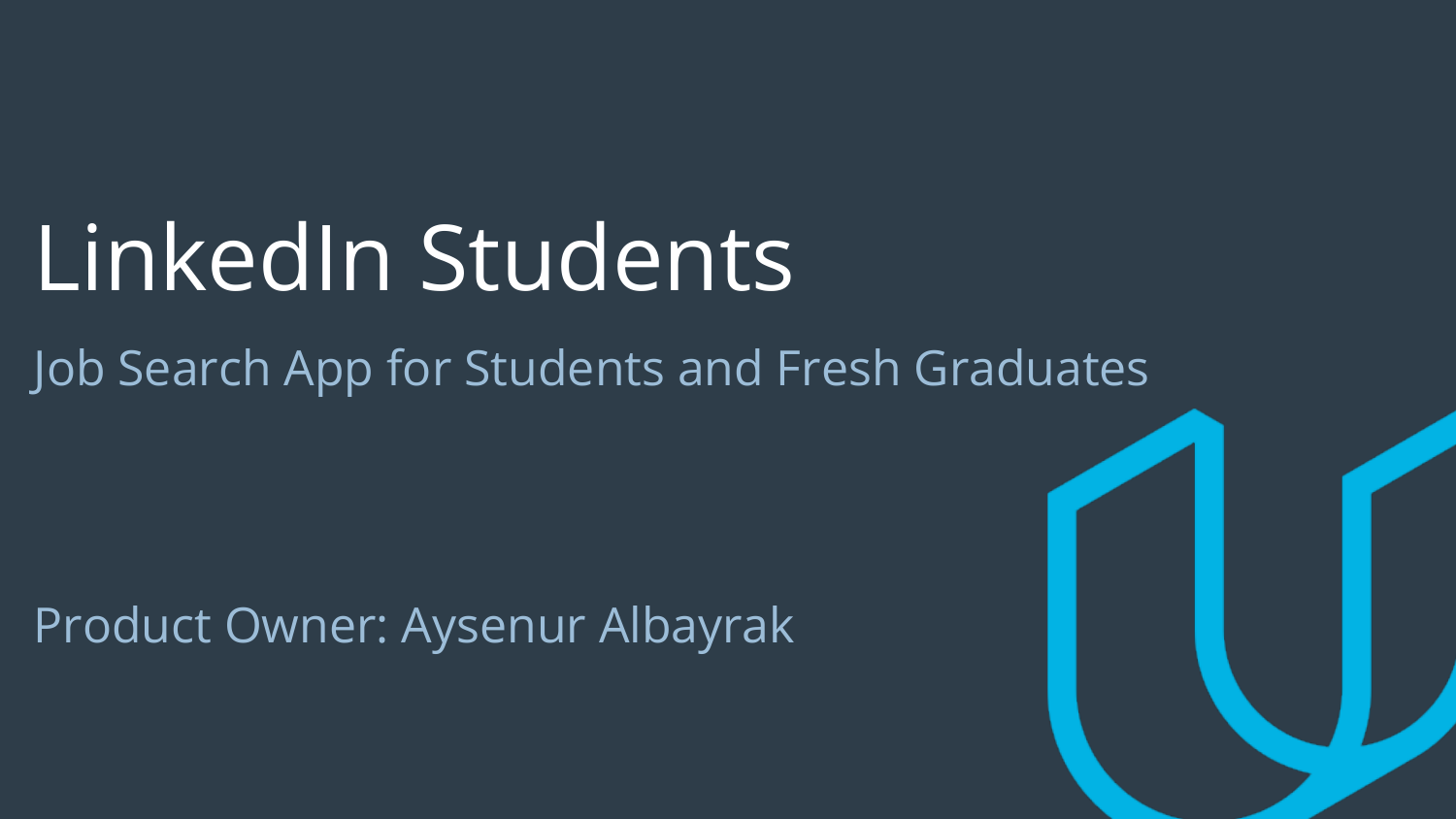

# LinkedIn Students
Job Search App for Students and Fresh Graduates
Product Owner: Aysenur Albayrak